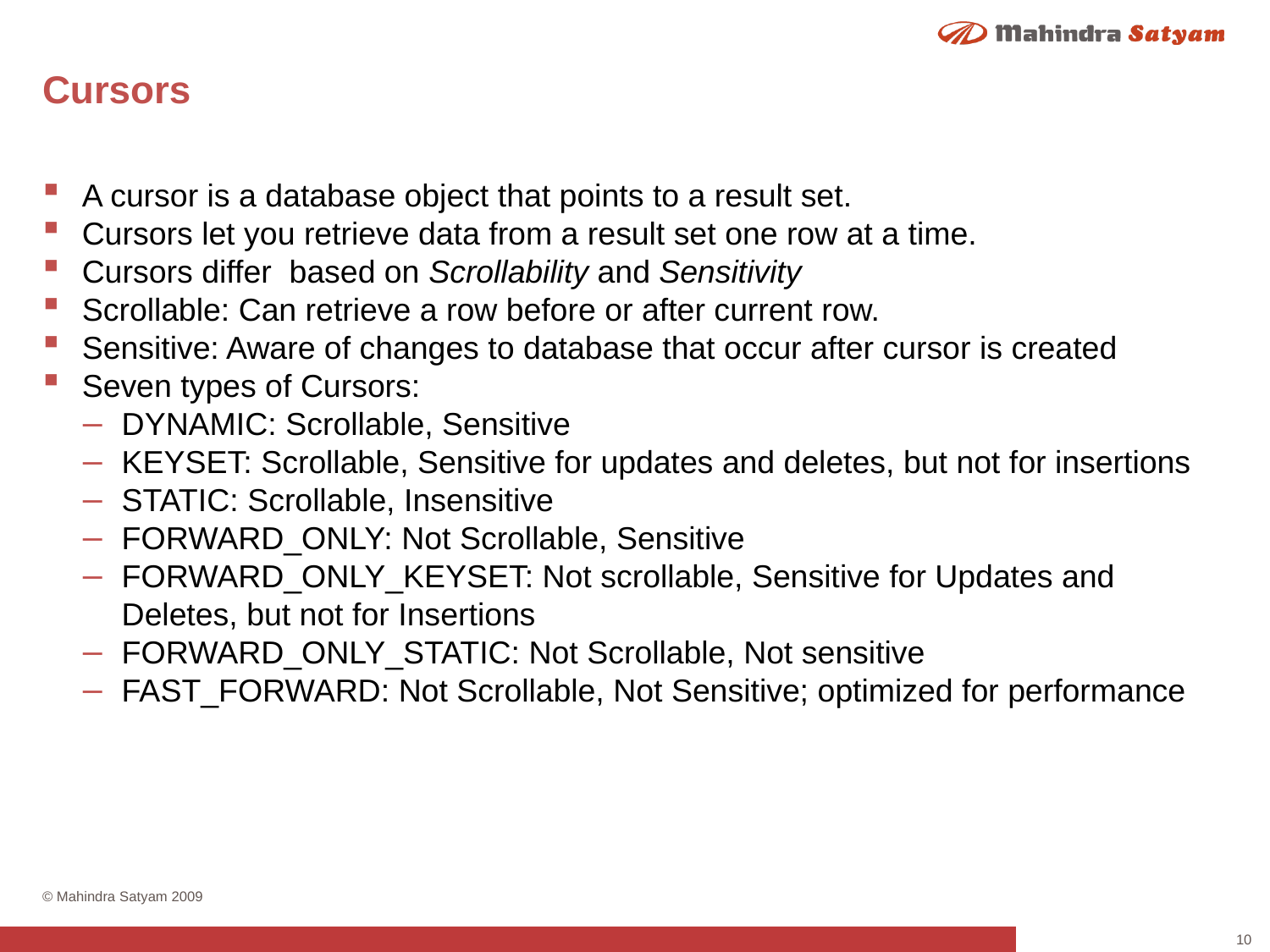

# Cursors
A cursor is a database object that points to a result set.
Cursors let you retrieve data from a result set one row at a time.
Cursors differ  based on Scrollability and Sensitivity
Scrollable: Can retrieve a row before or after current row.
Sensitive: Aware of changes to database that occur after cursor is created
Seven types of Cursors:
DYNAMIC: Scrollable, Sensitive
KEYSET: Scrollable, Sensitive for updates and deletes, but not for insertions
STATIC: Scrollable, Insensitive
FORWARD_ONLY: Not Scrollable, Sensitive
FORWARD_ONLY_KEYSET: Not scrollable, Sensitive for Updates and Deletes, but not for Insertions
FORWARD_ONLY_STATIC: Not Scrollable, Not sensitive
FAST_FORWARD: Not Scrollable, Not Sensitive; optimized for performance